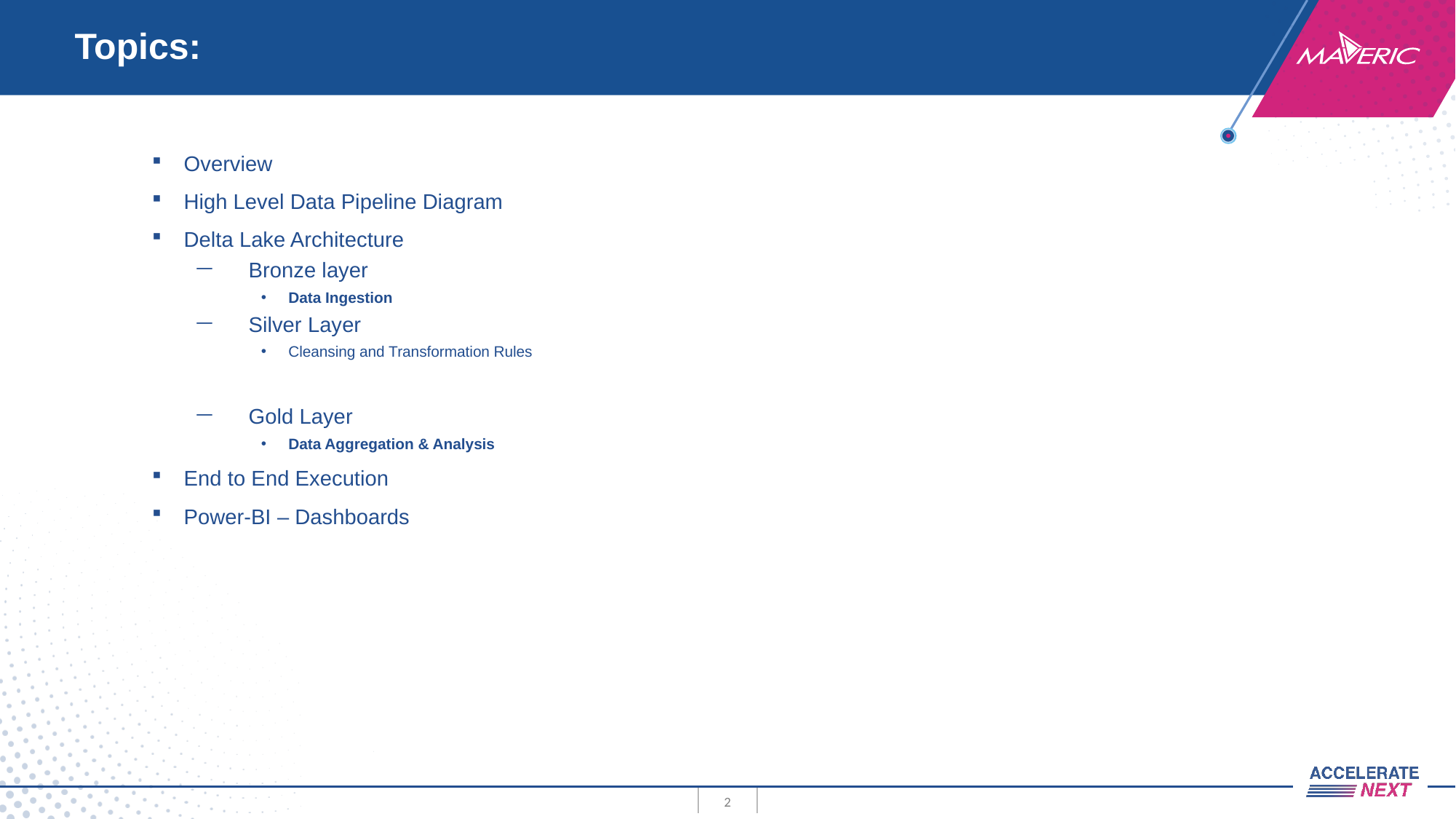

# Topics:
Overview
High Level Data Pipeline Diagram
Delta Lake Architecture
Bronze layer
Data Ingestion
Silver Layer
Cleansing and Transformation Rules

Gold Layer
Data Aggregation & Analysis
End to End Execution
Power-BI – Dashboards
2